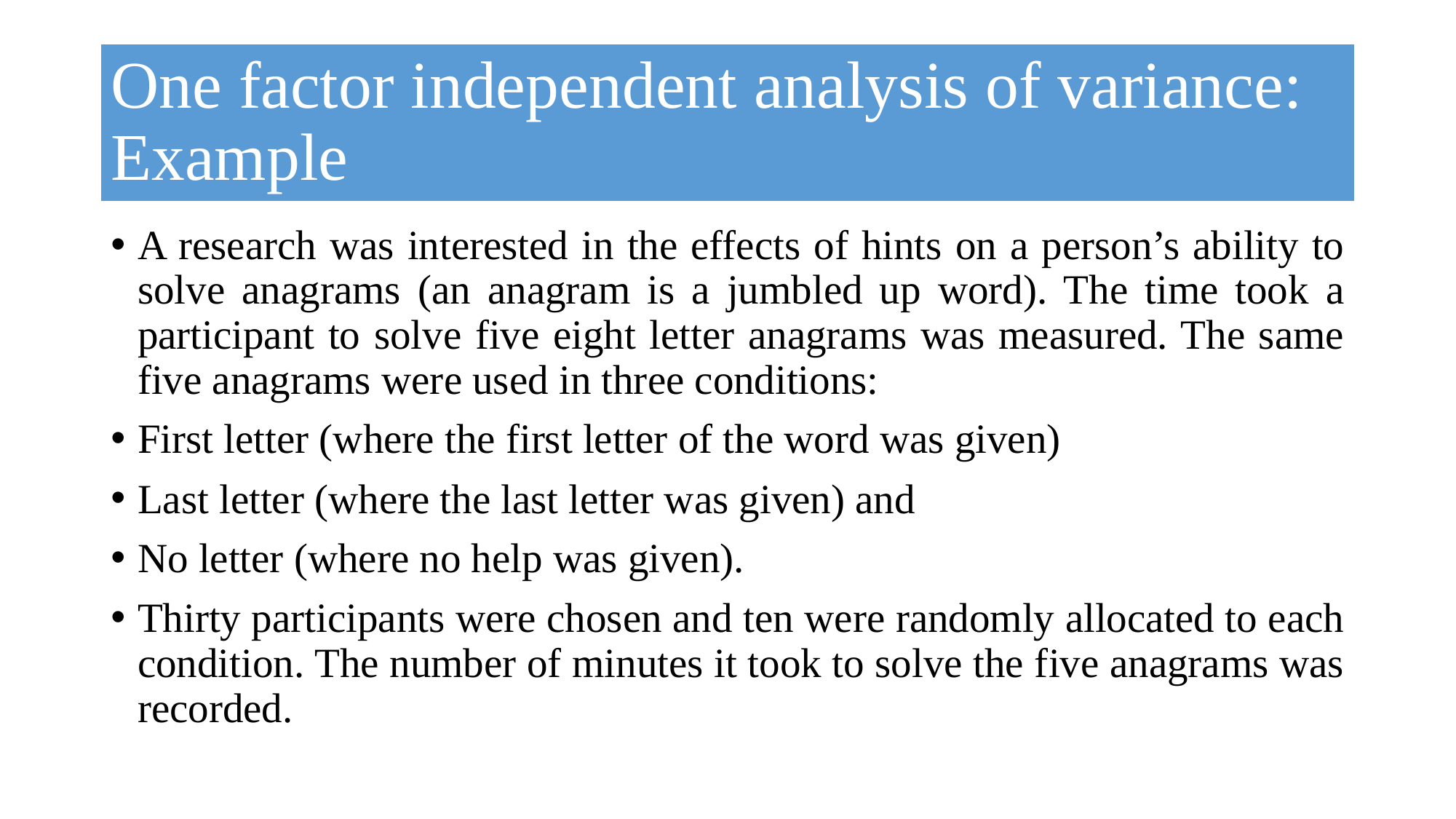

# One factor independent analysis of variance: Example
A research was interested in the effects of hints on a person’s ability to solve anagrams (an anagram is a jumbled up word). The time took a participant to solve five eight letter anagrams was measured. The same five anagrams were used in three conditions:
First letter (where the first letter of the word was given)
Last letter (where the last letter was given) and
No letter (where no help was given).
Thirty participants were chosen and ten were randomly allocated to each condition. The number of minutes it took to solve the five anagrams was recorded.